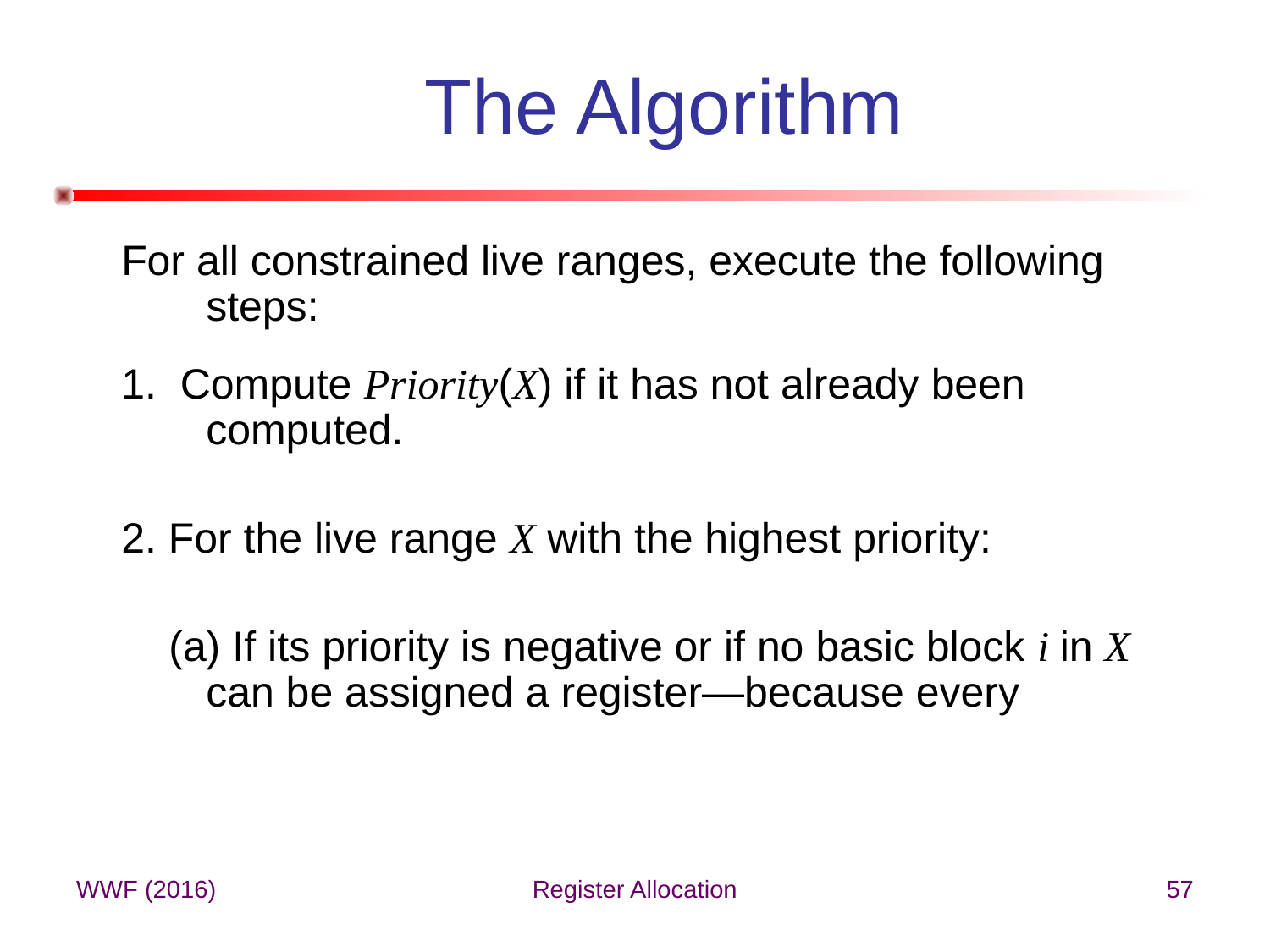

# The Algorithm
For all constrained live ranges, execute the following steps:

1.  Compute Priority(X) if it has not already been computed.

2. For the live range X with the highest priority:

    (a) If its priority is negative or if no basic block i in X can be assigned a register—because every
WWF (2016)
Register Allocation
57